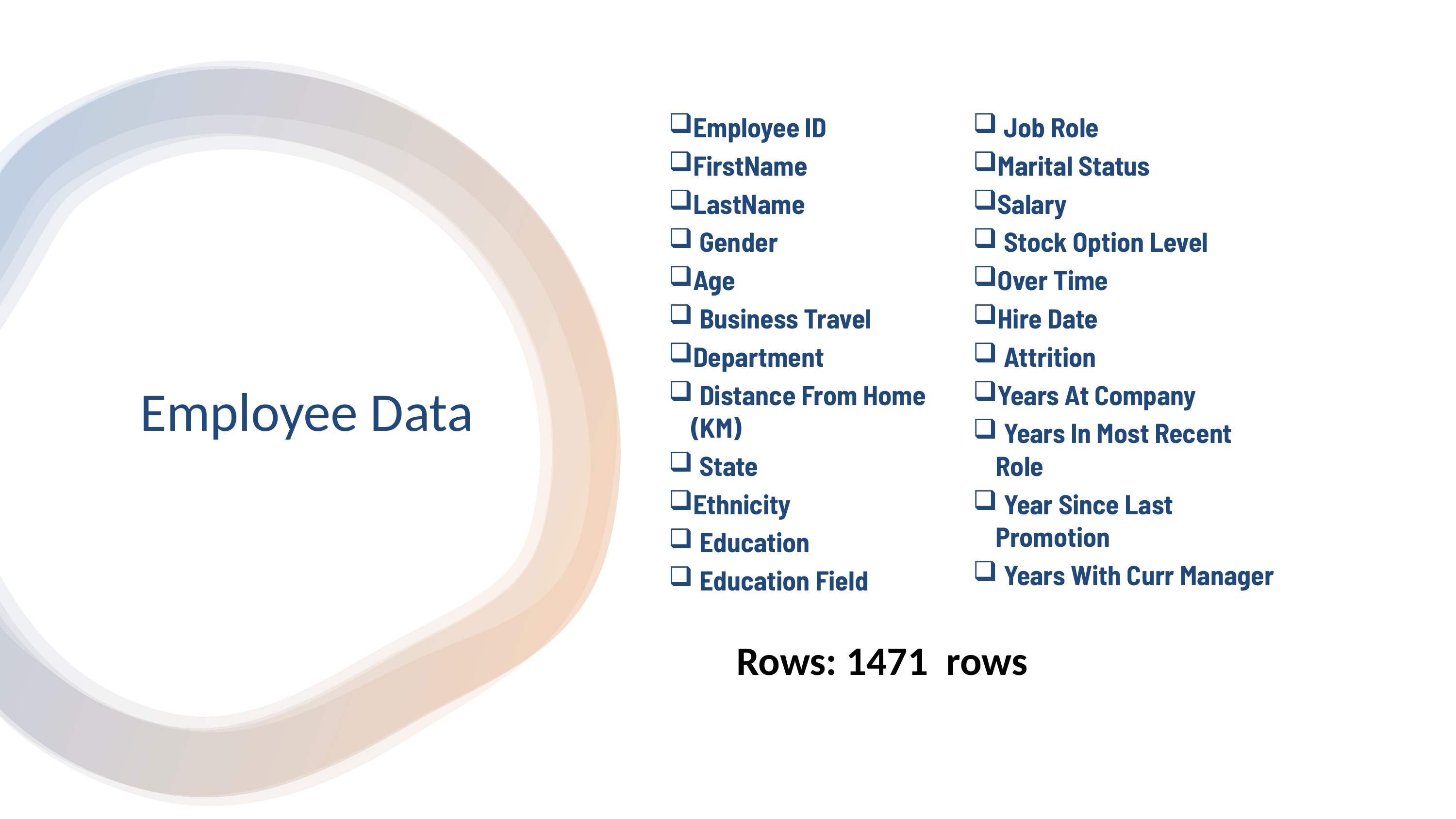

Employee ID
FirstName
LastName
 Gender
Age
 Business Travel
Department
 Distance From Home (KM)
 State
Ethnicity
 Education
 Education Field
 Job Role
Marital Status
Salary
 Stock Option Level
Over Time
Hire Date
 Attrition
Years At Company
 Years In Most Recent Role
 Year Since Last Promotion
 Years With Curr Manager
# Employee Data
Rows: 1471  rows